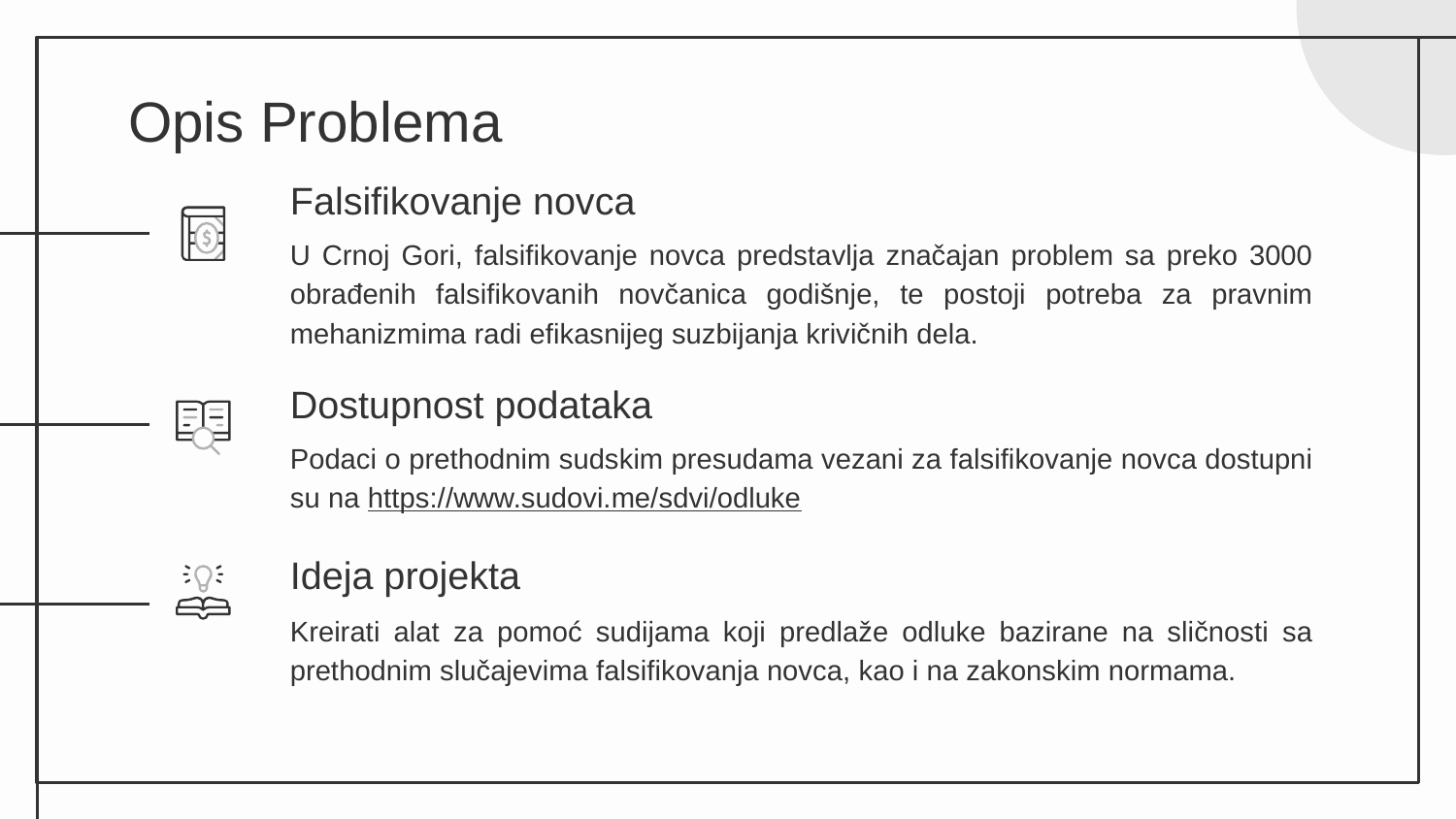

# Opis Problema
Falsifikovanje novca

U Crnoj Gori, falsifikovanje novca predstavlja značajan problem sa preko 3000 obrađenih falsifikovanih novčanica godišnje, te postoji potreba za pravnim mehanizmima radi efikasnijeg suzbijanja krivičnih dela.
Dostupnost podataka

Podaci o prethodnim sudskim presudama vezani za falsifikovanje novca dostupni su na https://www.sudovi.me/sdvi/odluke
Ideja projekta

Kreirati alat za pomoć sudijama koji predlaže odluke bazirane na sličnosti sa prethodnim slučajevima falsifikovanja novca, kao i na zakonskim normama.